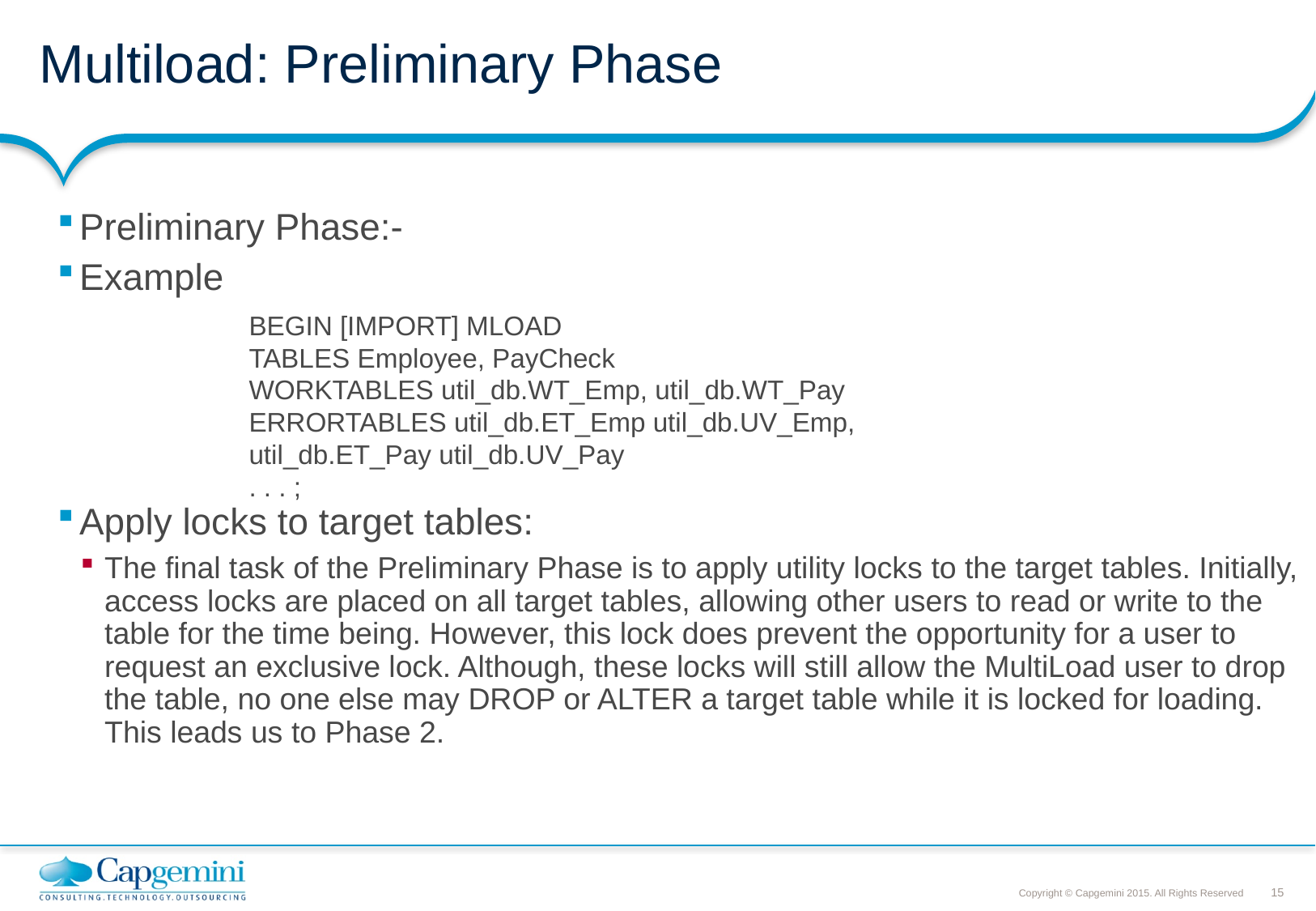

# Multiload: Preliminary Phase
Preliminary Phase:-
Example
BEGIN [IMPORT] MLOAD
TABLES Employee, PayCheck
WORKTABLES util_db.WT_Emp, util_db.WT_Pay
ERRORTABLES util_db.ET_Emp util_db.UV_Emp,
util_db.ET_Pay util_db.UV_Pay
. . . ;
Apply locks to target tables:
The final task of the Preliminary Phase is to apply utility locks to the target tables. Initially, access locks are placed on all target tables, allowing other users to read or write to the table for the time being. However, this lock does prevent the opportunity for a user to request an exclusive lock. Although, these locks will still allow the MultiLoad user to drop the table, no one else may DROP or ALTER a target table while it is locked for loading. This leads us to Phase 2.